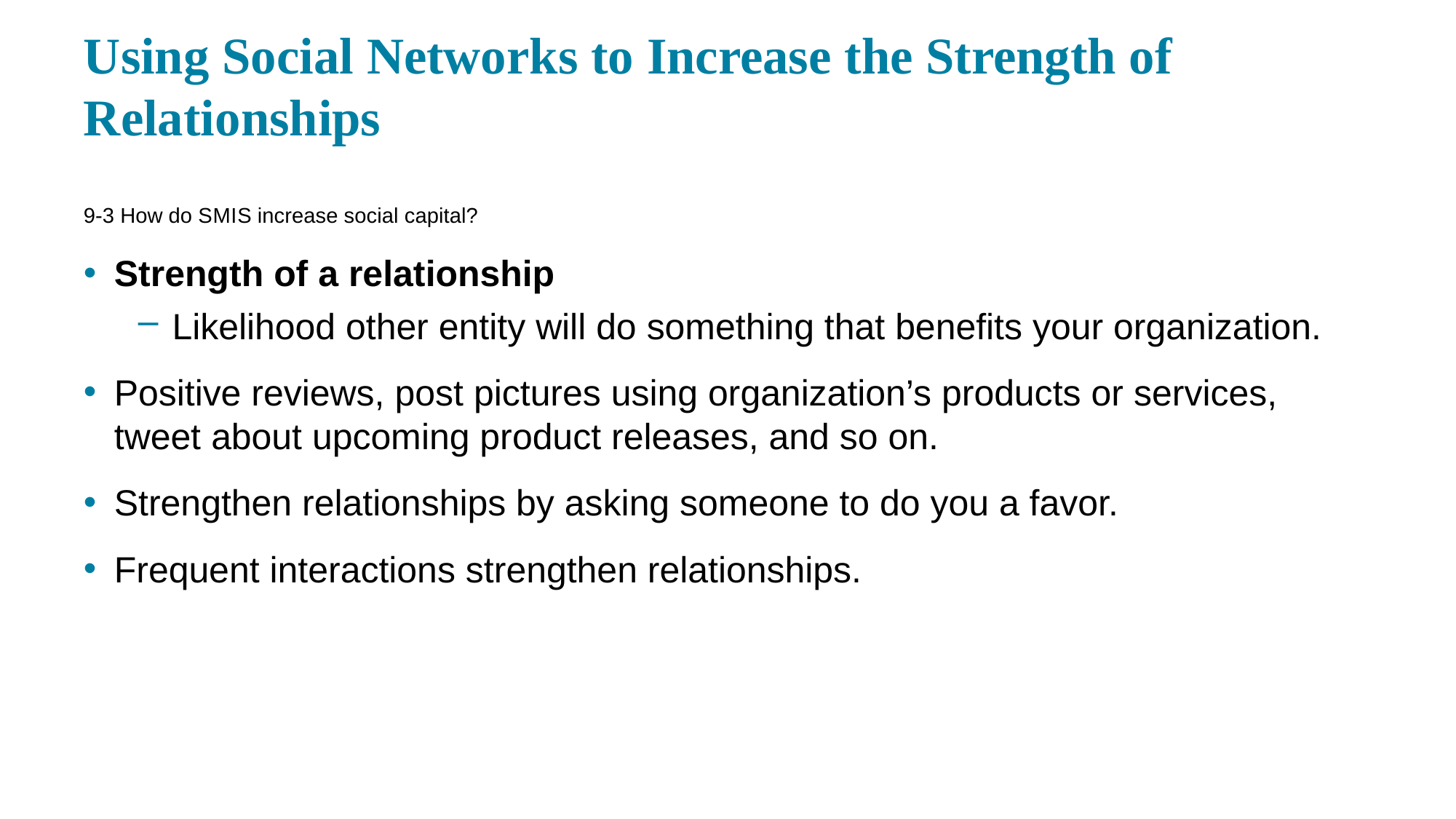

# Using Social Networks to Increase the Strength of Relationships
9-3 How do S M I S increase social capital?
Strength of a relationship
Likelihood other entity will do something that benefits your organization.
Positive reviews, post pictures using organization’s products or services, tweet about upcoming product releases, and so on.
Strengthen relationships by asking someone to do you a favor.
Frequent interactions strengthen relationships.